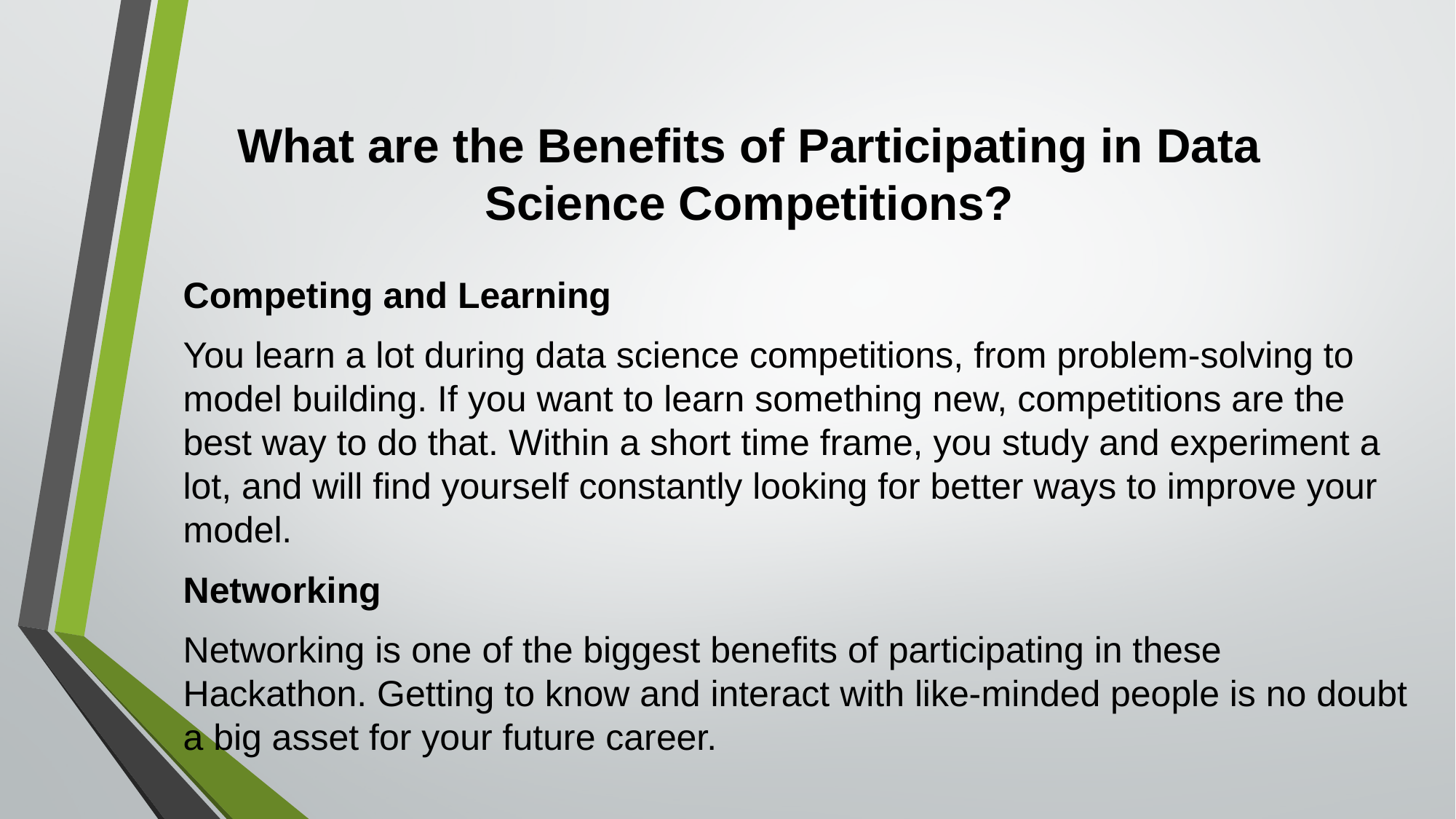

# What are the Benefits of Participating in Data Science Competitions?
Competing and Learning
You learn a lot during data science competitions, from problem-solving to model building. If you want to learn something new, competitions are the best way to do that. Within a short time frame, you study and experiment a lot, and will find yourself constantly looking for better ways to improve your model.
Networking
Networking is one of the biggest benefits of participating in these Hackathon. Getting to know and interact with like-minded people is no doubt a big asset for your future career.